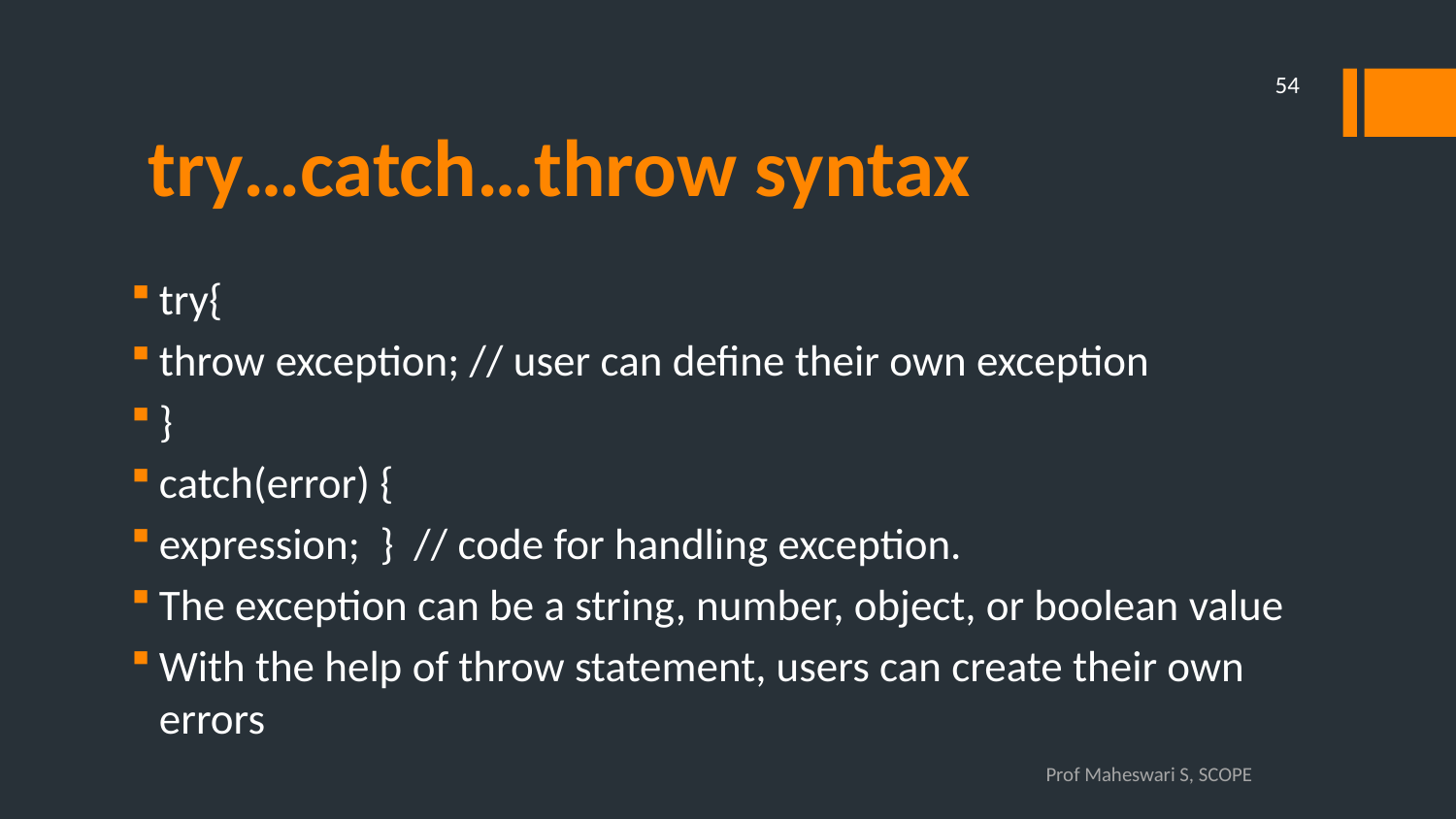

54
# try…catch…throw syntax
try{
throw exception; // user can define their own exception
}
catch(error) {
expression;  }  // code for handling exception.
The exception can be a string, number, object, or boolean value
With the help of throw statement, users can create their own errors
Prof Maheswari S, SCOPE